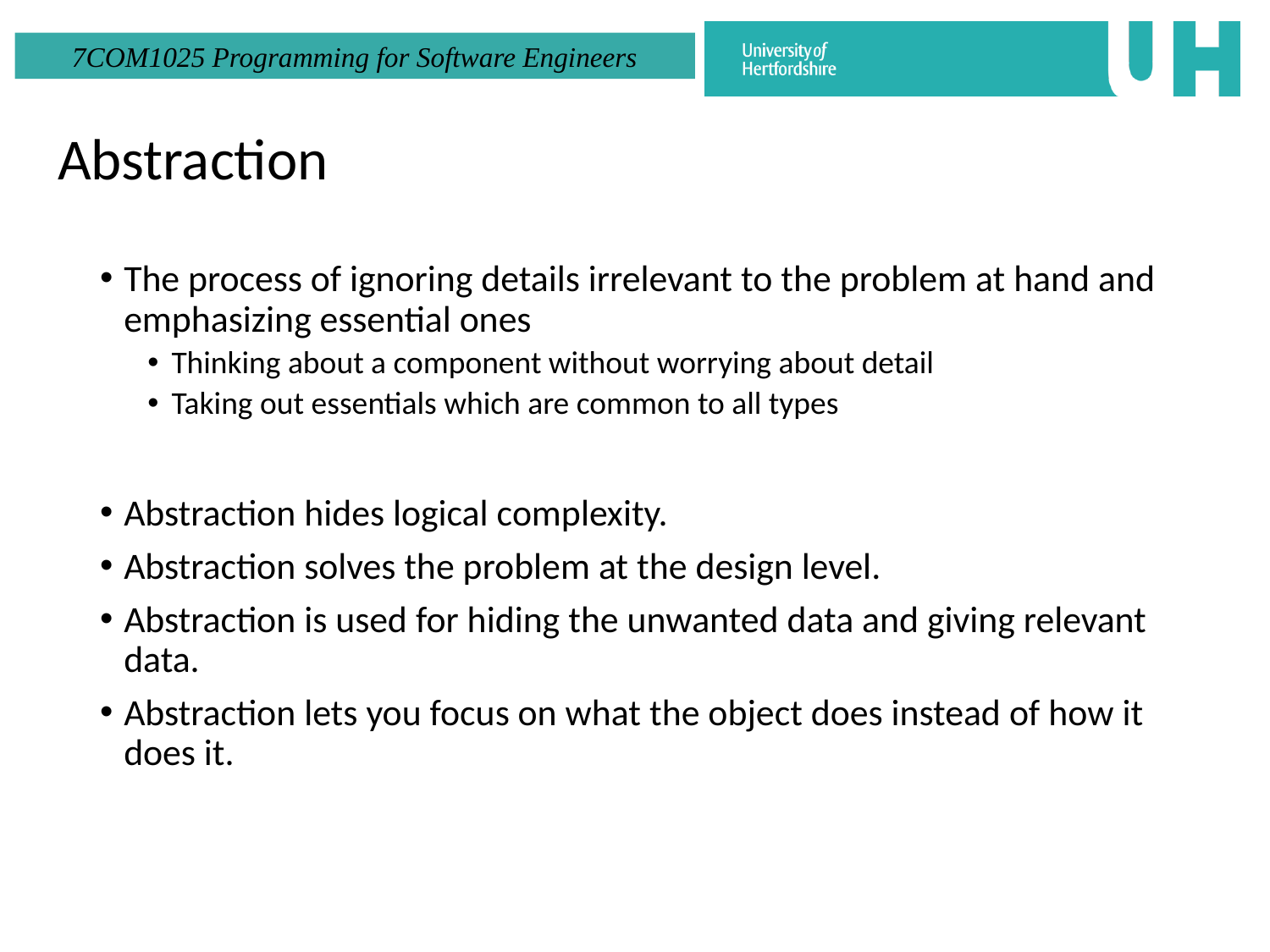

# Abstraction
The process of ignoring details irrelevant to the problem at hand and emphasizing essential ones
Thinking about a component without worrying about detail
Taking out essentials which are common to all types

Abstraction hides logical complexity.
Abstraction solves the problem at the design level.
Abstraction is used for hiding the unwanted data and giving relevant data.
Abstraction lets you focus on what the object does instead of how it does it.